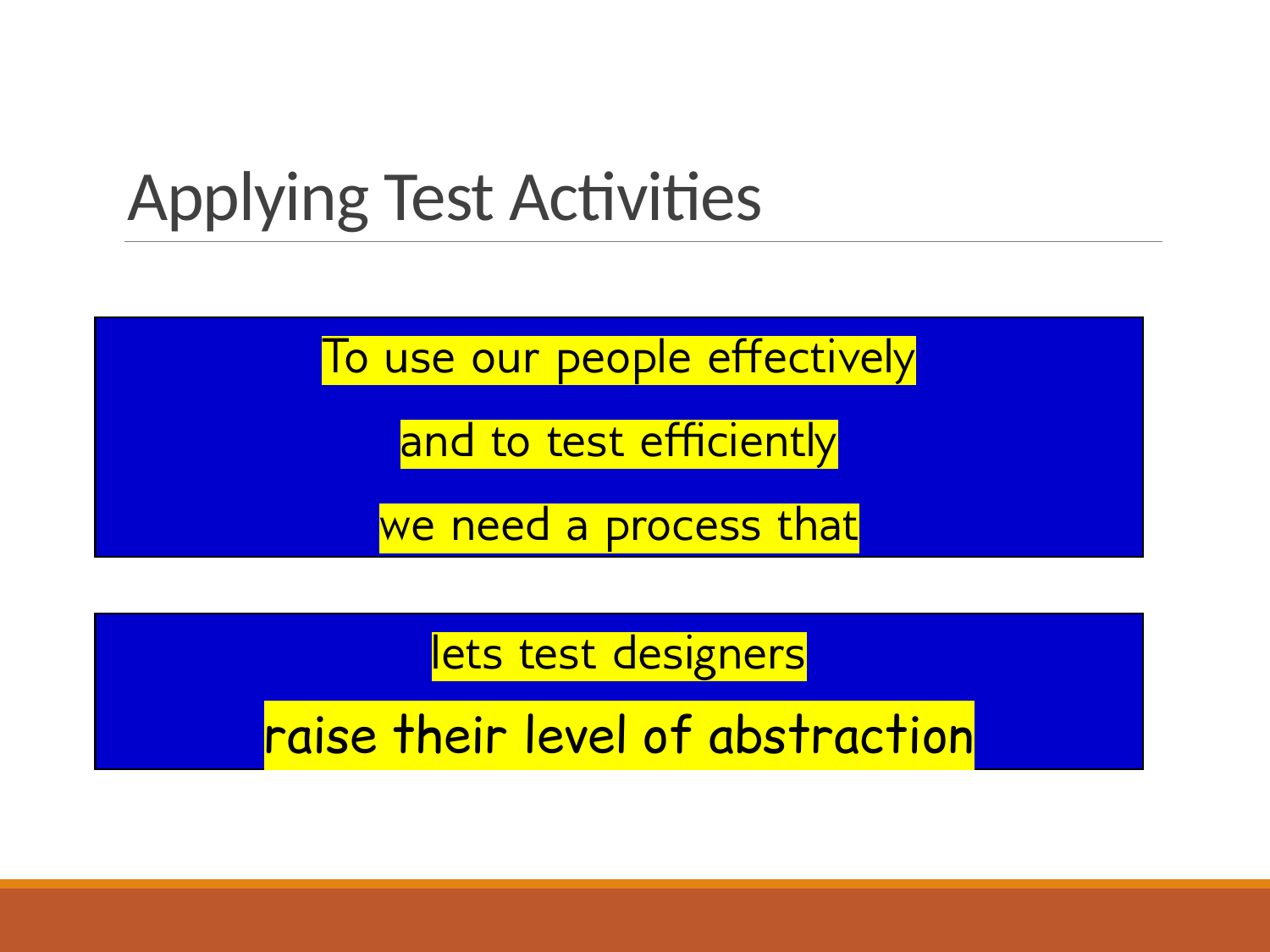

# Applying Test Activities
To use our people effectively
and to test efficiently
we need a process that
lets test designers
raise their level of abstraction